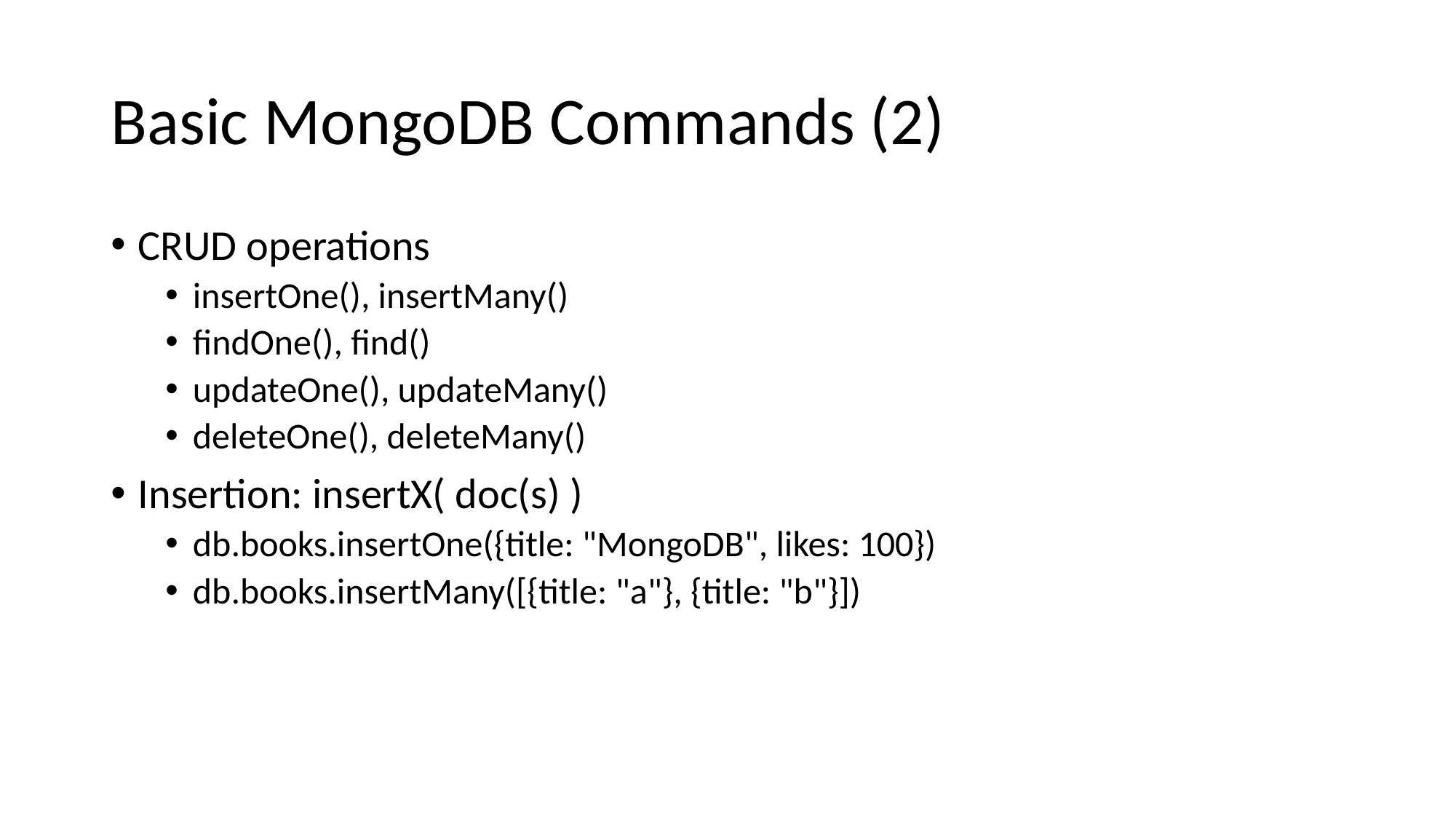

# Basic MongoDB Commands (2)
CRUD operations
insertOne(), insertMany()
findOne(), find()
updateOne(), updateMany()
deleteOne(), deleteMany()
Insertion: insertX( doc(s) )
db.books.insertOne({title: "MongoDB", likes: 100})
db.books.insertMany([{title: "a"}, {title: "b"}])